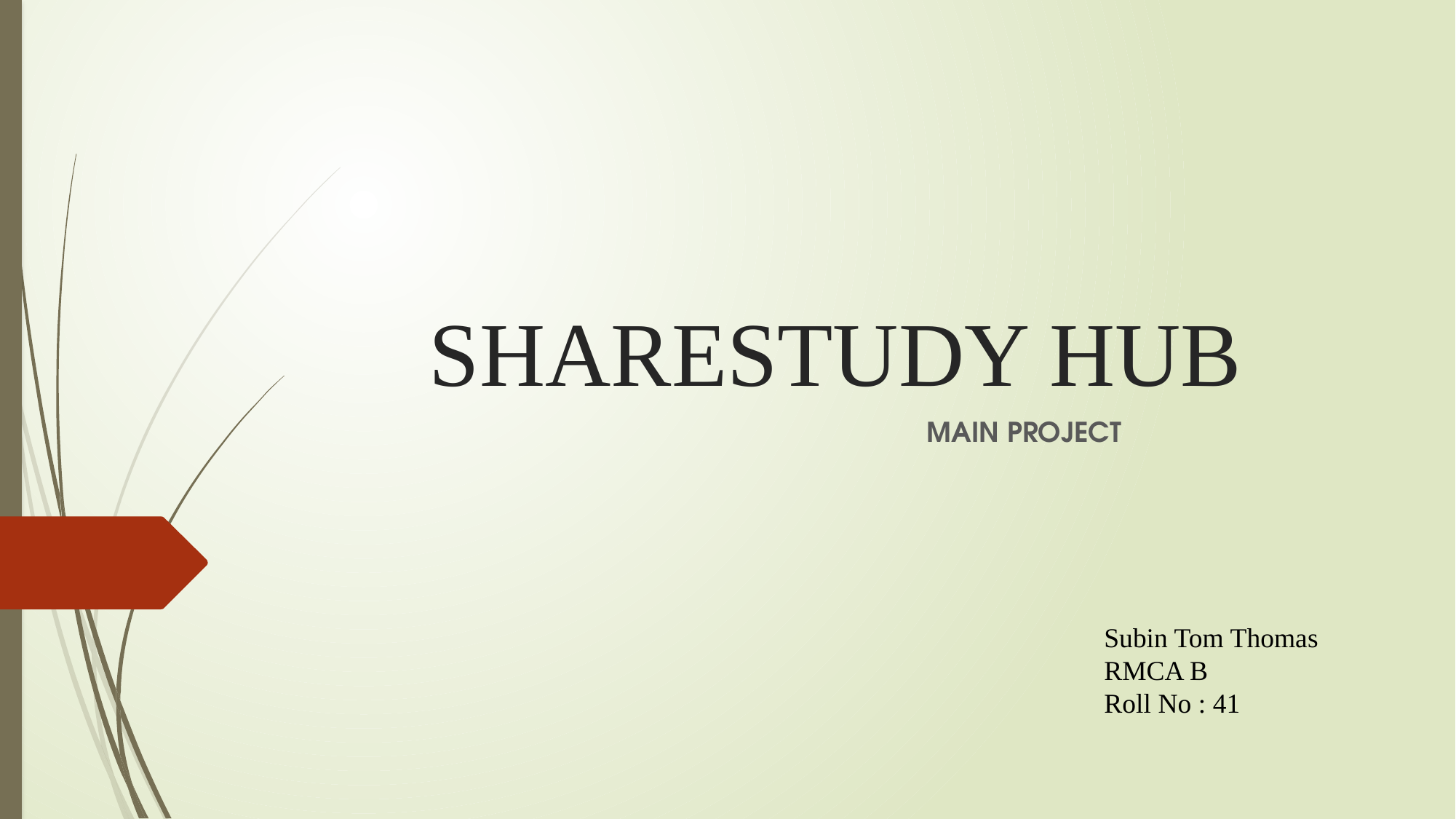

# SHARESTUDY HUB
MAIN PROJECT
Subin Tom Thomas
RMCA B
Roll No : 41